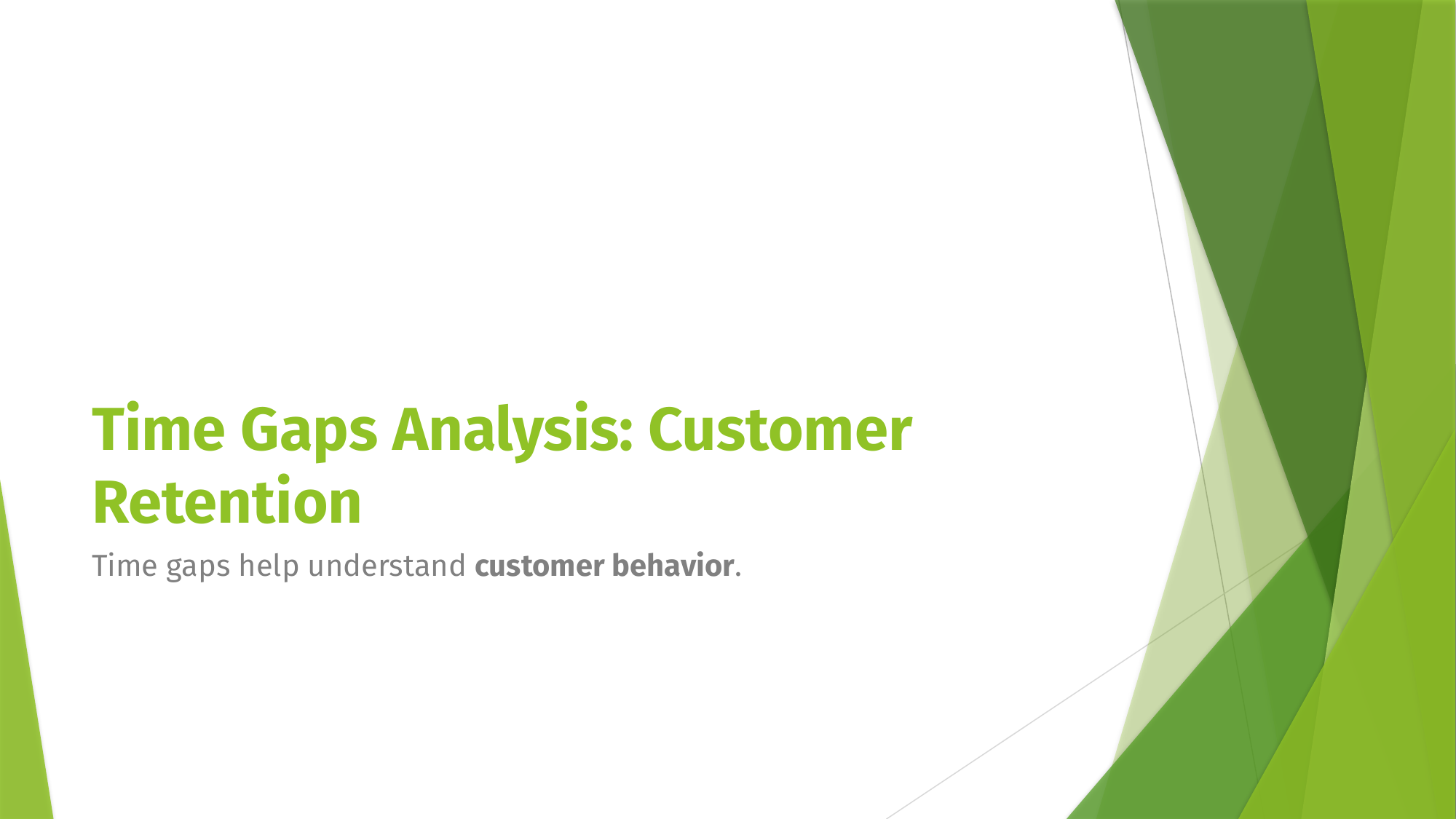

# Time Gaps Analysis: Customer Retention
Time gaps help understand customer behavior.